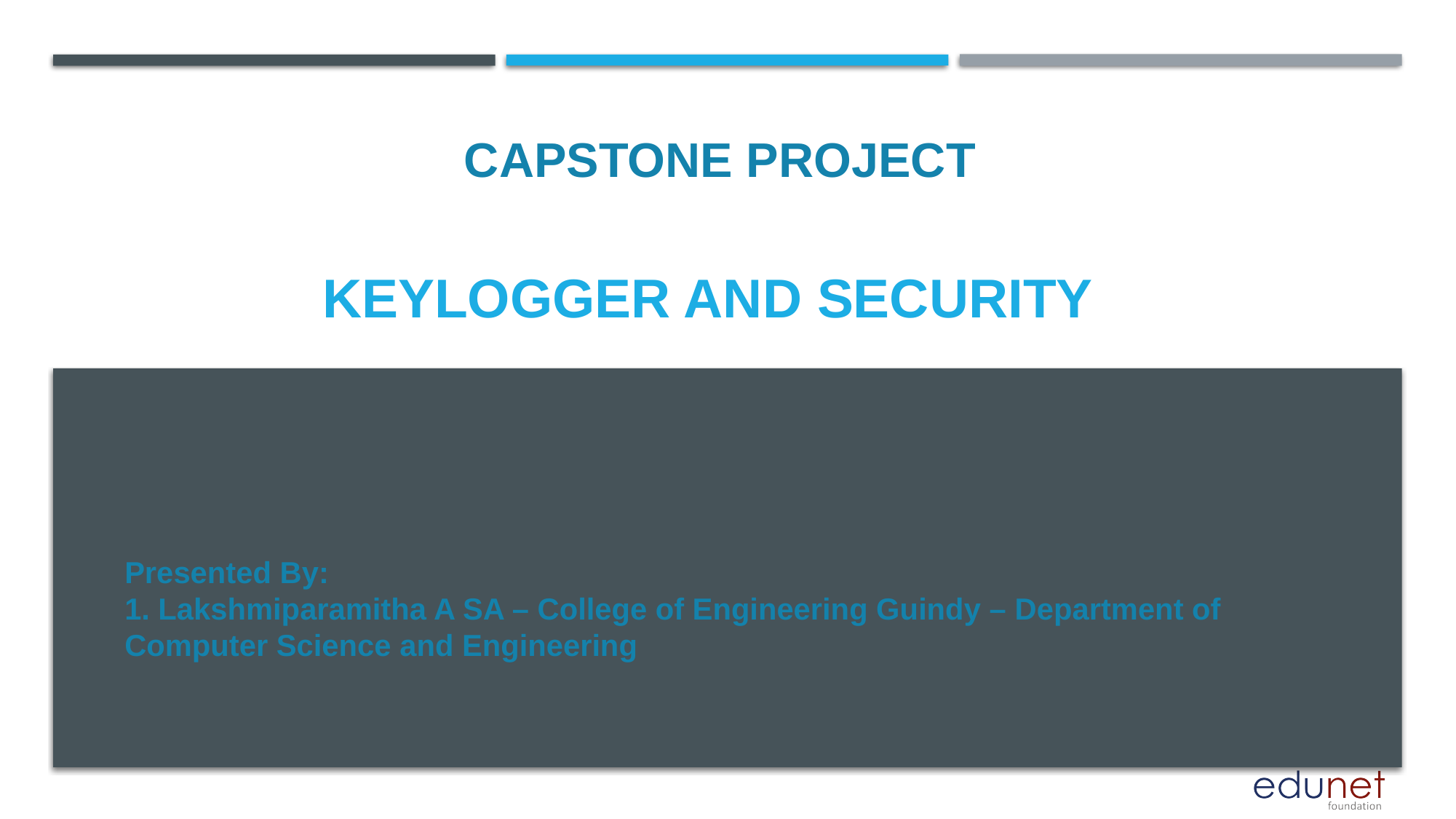

CAPSTONE PROJECT
# Keylogger and security
Presented By:
1. Lakshmiparamitha A SA – College of Engineering Guindy – Department of Computer Science and Engineering